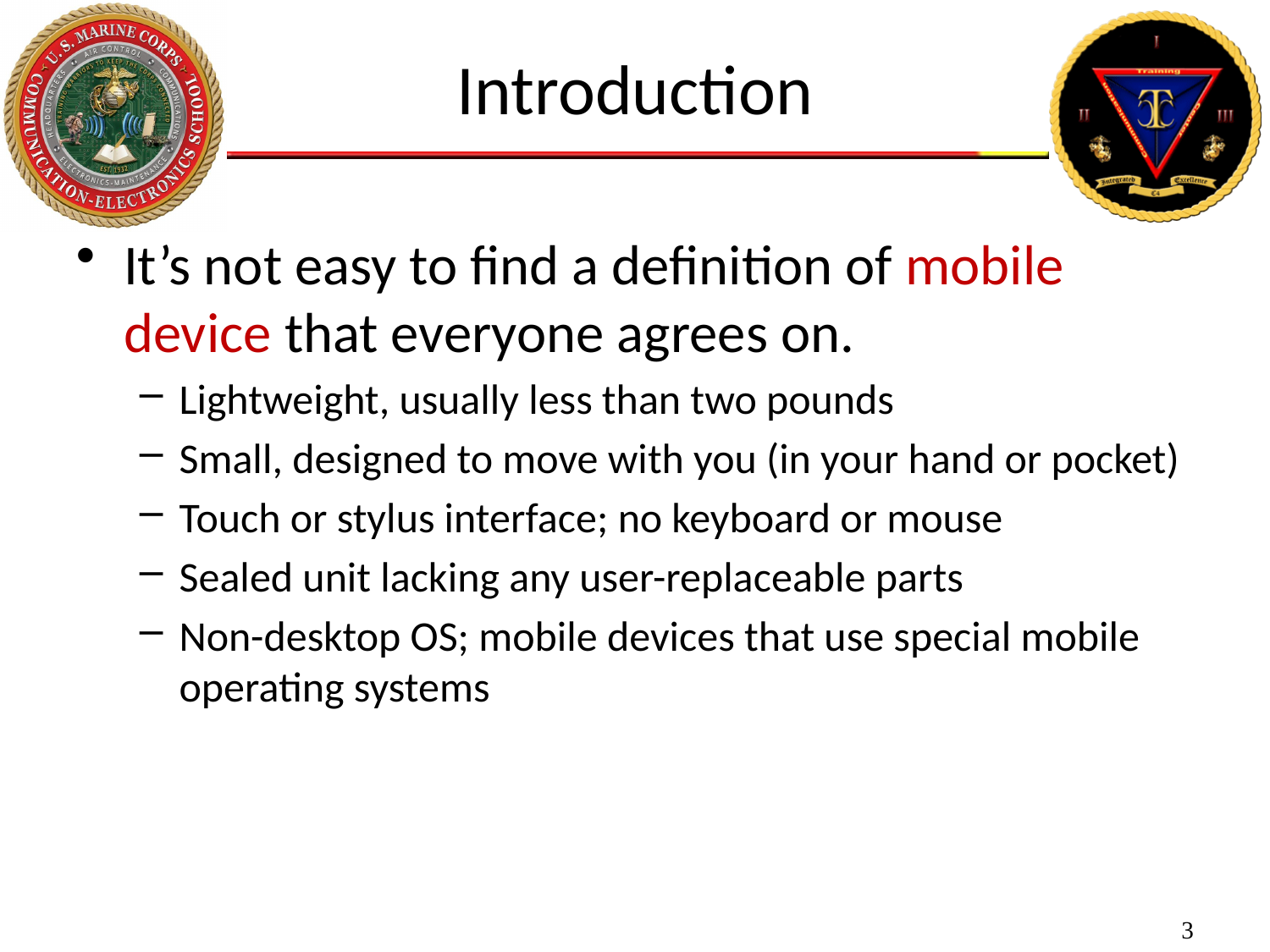

# Introduction
It’s not easy to find a definition of mobile device that everyone agrees on.
Lightweight, usually less than two pounds
Small, designed to move with you (in your hand or pocket)
Touch or stylus interface; no keyboard or mouse
Sealed unit lacking any user-replaceable parts
Non-desktop OS; mobile devices that use special mobile operating systems